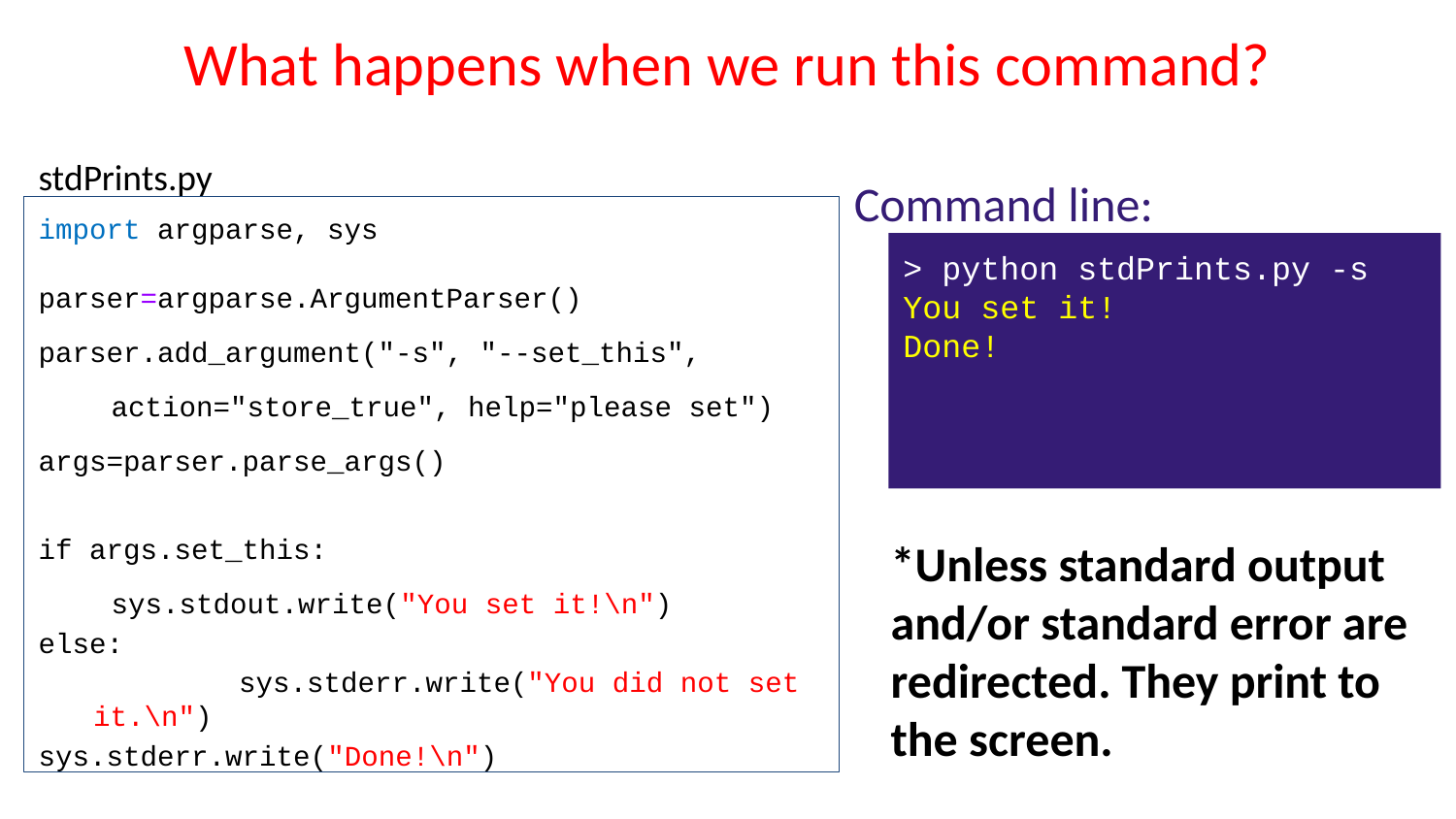

# What happens when we run this command?

stdPrints.py
Command line:
import argparse, sys

parser=argparse.ArgumentParser()
parser.add_argument("-s", "--set_this",
action="store_true", help="please set")
args=parser.parse_args()

if args.set_this:
sys.stdout.write("You set it!\n")
else:
		sys.stderr.write("You did not set it.\n")
sys.stderr.write("Done!\n")
> python stdPrints.py -s
You set it!
Done!

*Unless standard output and/or standard error are redirected. They print to the screen.